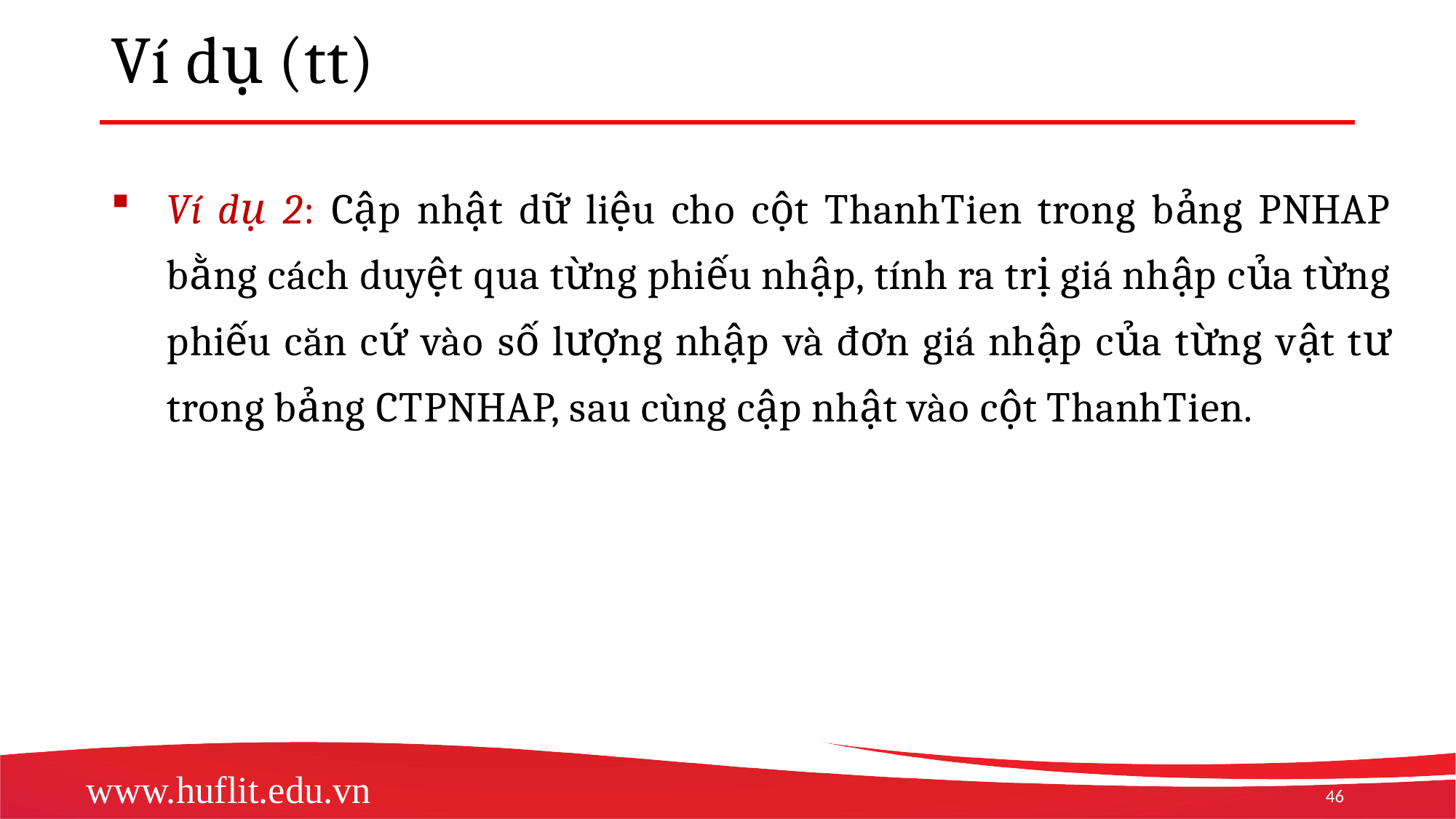

# Ví dụ (tt)
Ví dụ 2: Cập nhật dữ liệu cho cột ThanhTien trong bảng PNHAP bằng cách duyệt qua từng phiếu nhập, tính ra trị giá nhập của từng phiếu căn cứ vào số lượng nhập và đơn giá nhập của từng vật tư trong bảng CTPNHAP, sau cùng cập nhật vào cột ThanhTien.
46